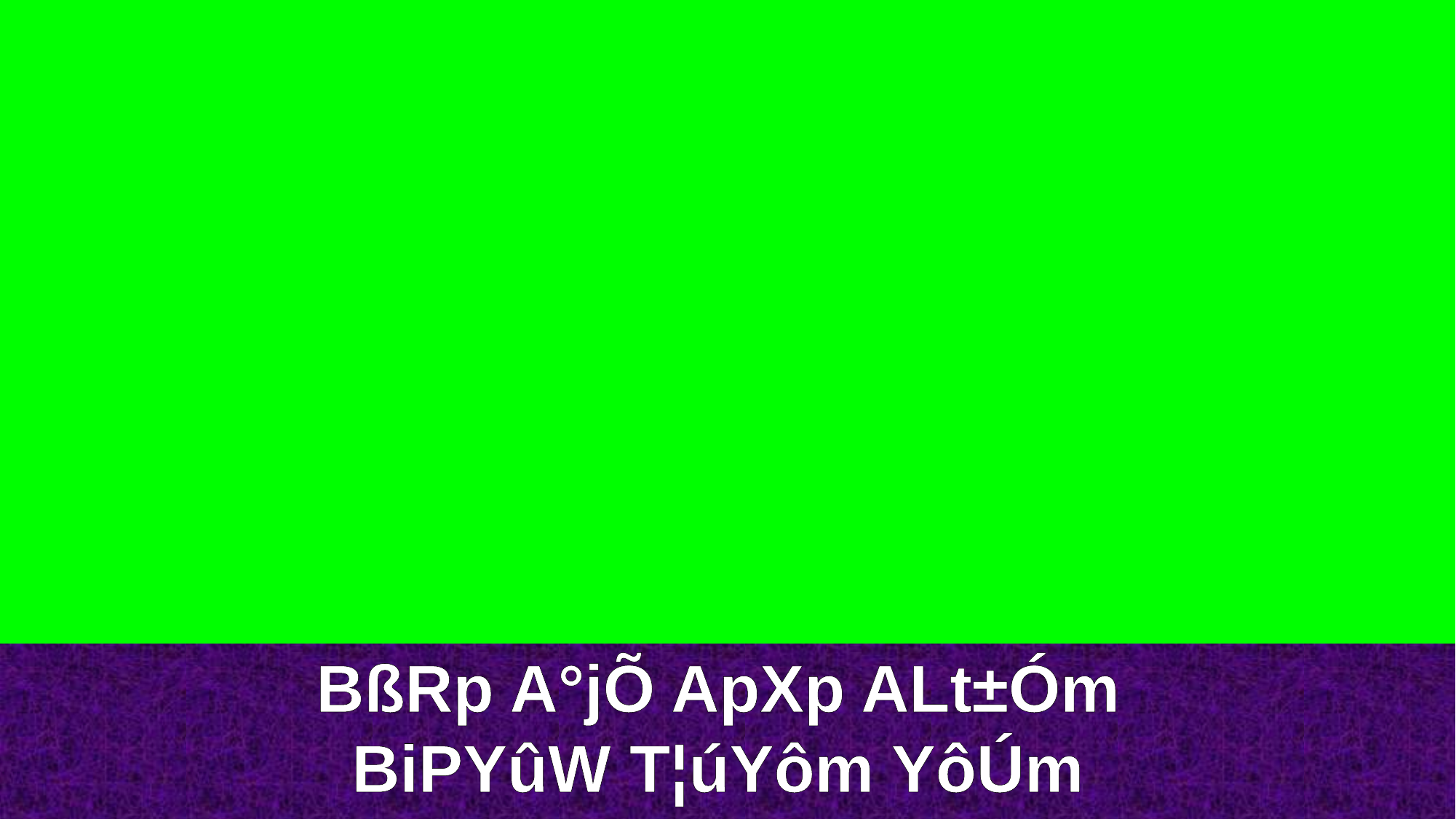

BßRp A°jÕ ApXp ALt±Óm
BiPYûW T¦úYôm YôÚm